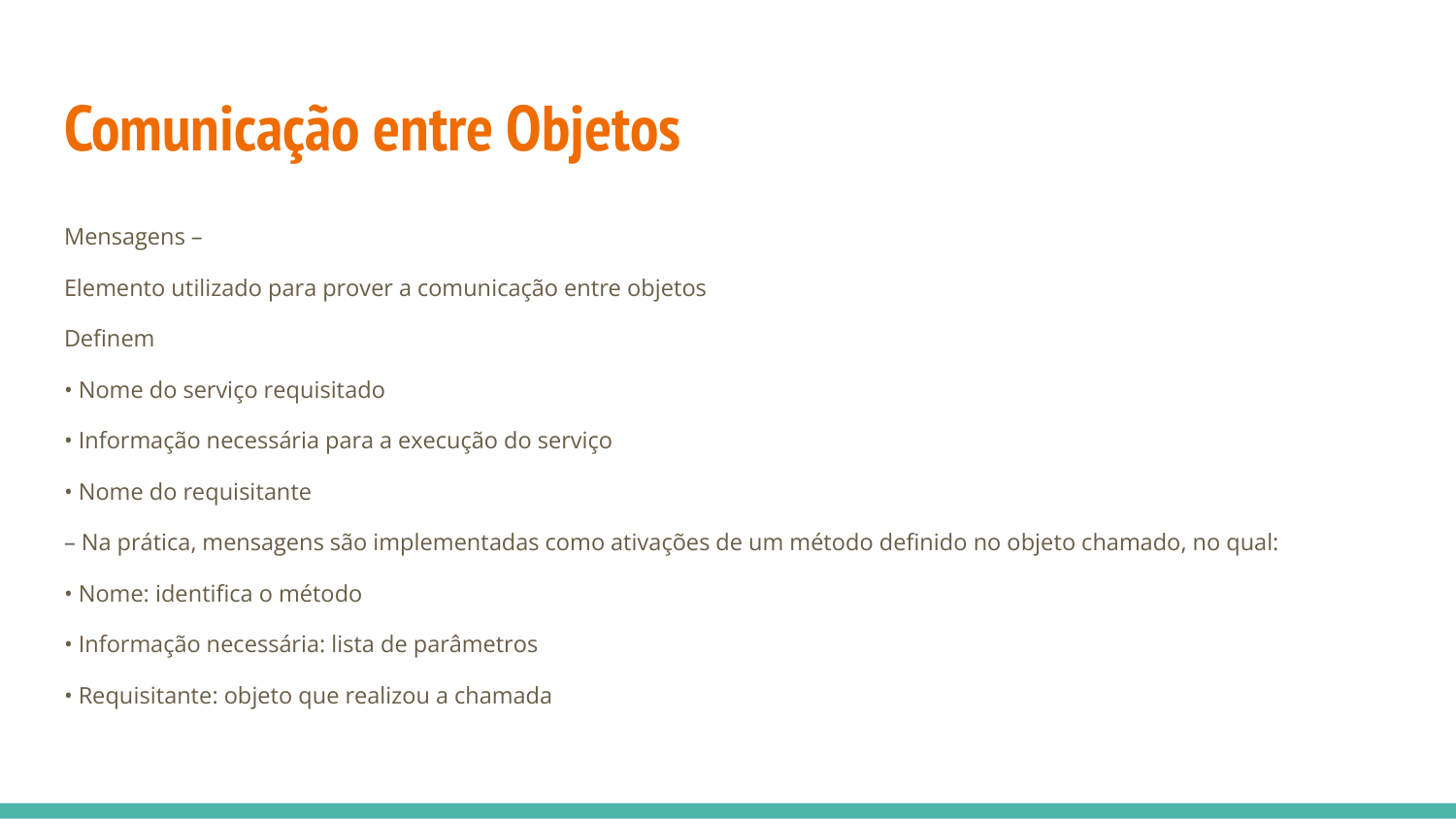

# Comunicação entre Objetos
Mensagens –
Elemento utilizado para prover a comunicação entre objetos
Definem
• Nome do serviço requisitado
• Informação necessária para a execução do serviço
• Nome do requisitante
– Na prática, mensagens são implementadas como ativações de um método definido no objeto chamado, no qual:
• Nome: identifica o método
• Informação necessária: lista de parâmetros
• Requisitante: objeto que realizou a chamada